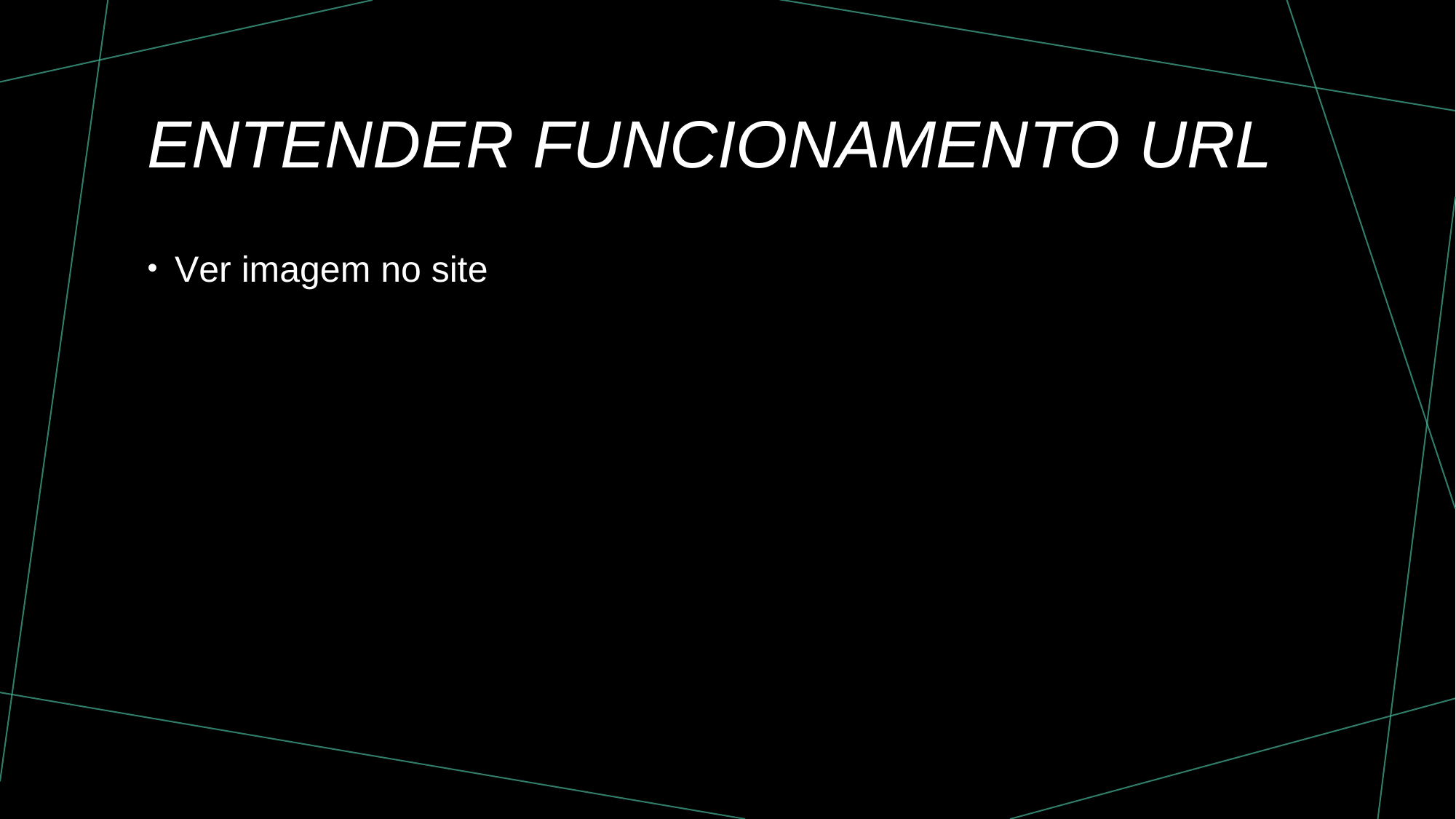

# Entender funcionamento URL
Ver imagem no site